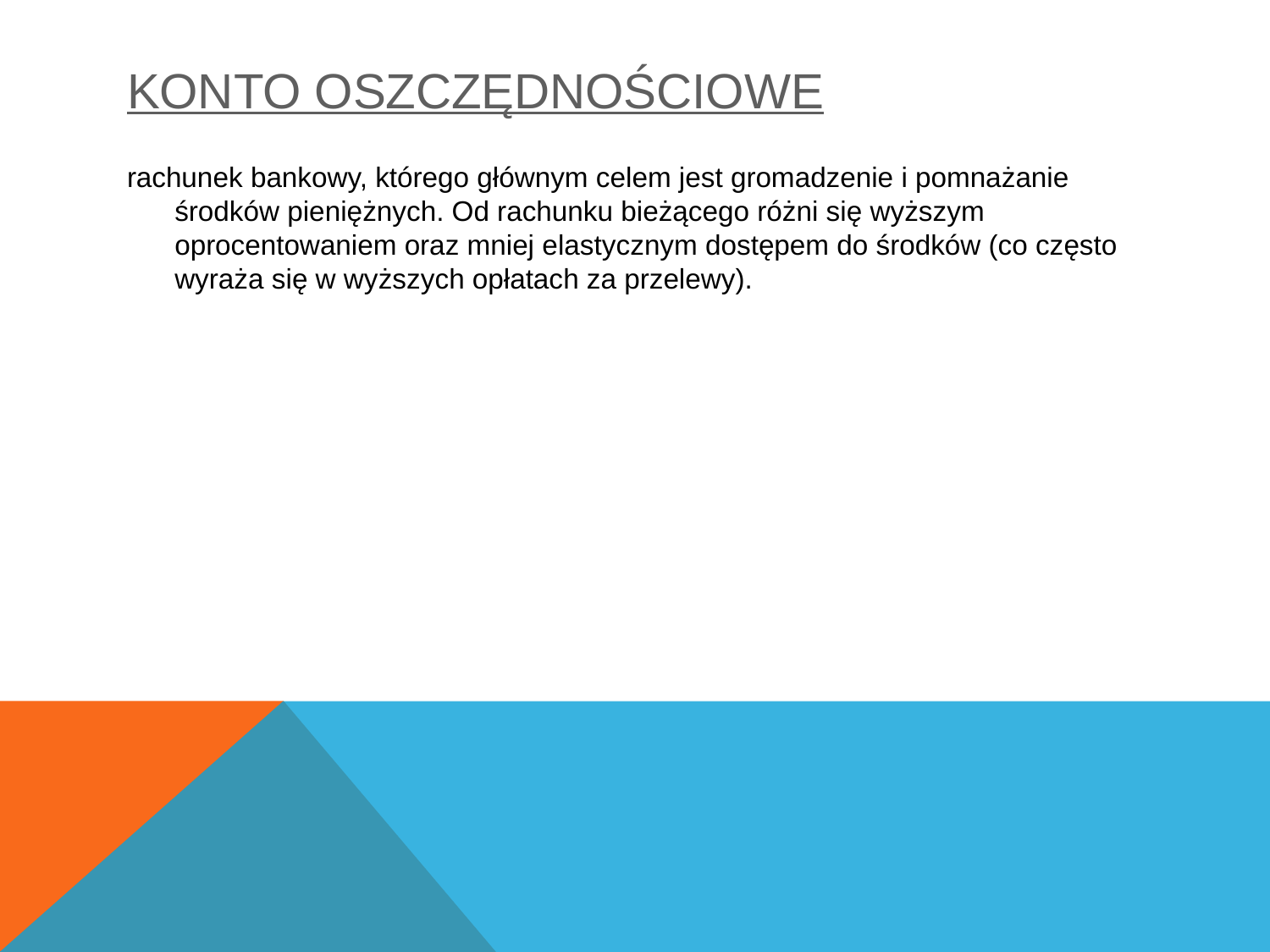

# Konto oszczędnościowe
rachunek bankowy, którego głównym celem jest gromadzenie i pomnażanie środków pieniężnych. Od rachunku bieżącego różni się wyższym oprocentowaniem oraz mniej elastycznym dostępem do środków (co często wyraża się w wyższych opłatach za przelewy).